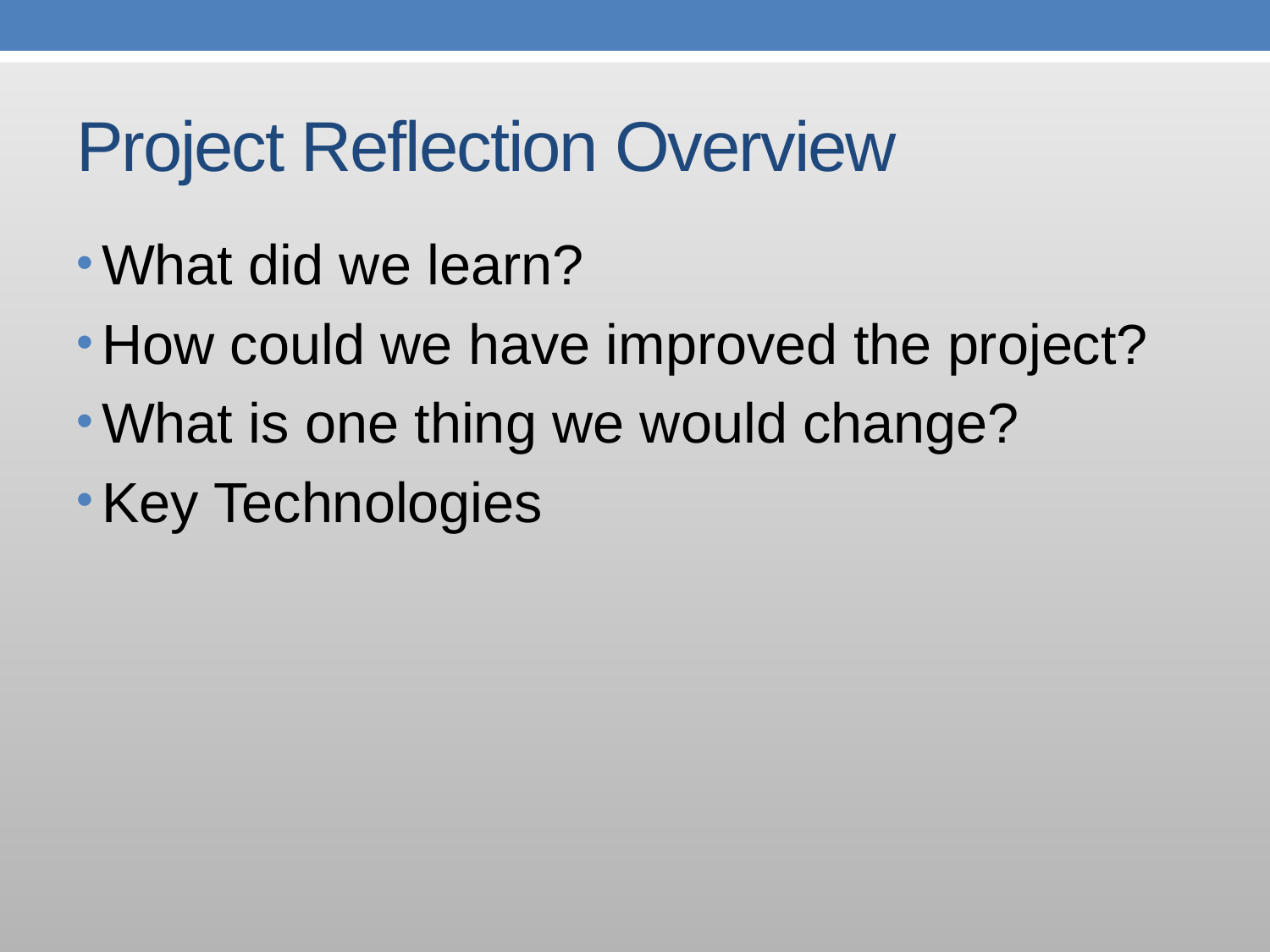

# Project Reflection Overview
What did we learn?
How could we have improved the project?
What is one thing we would change?
Key Technologies